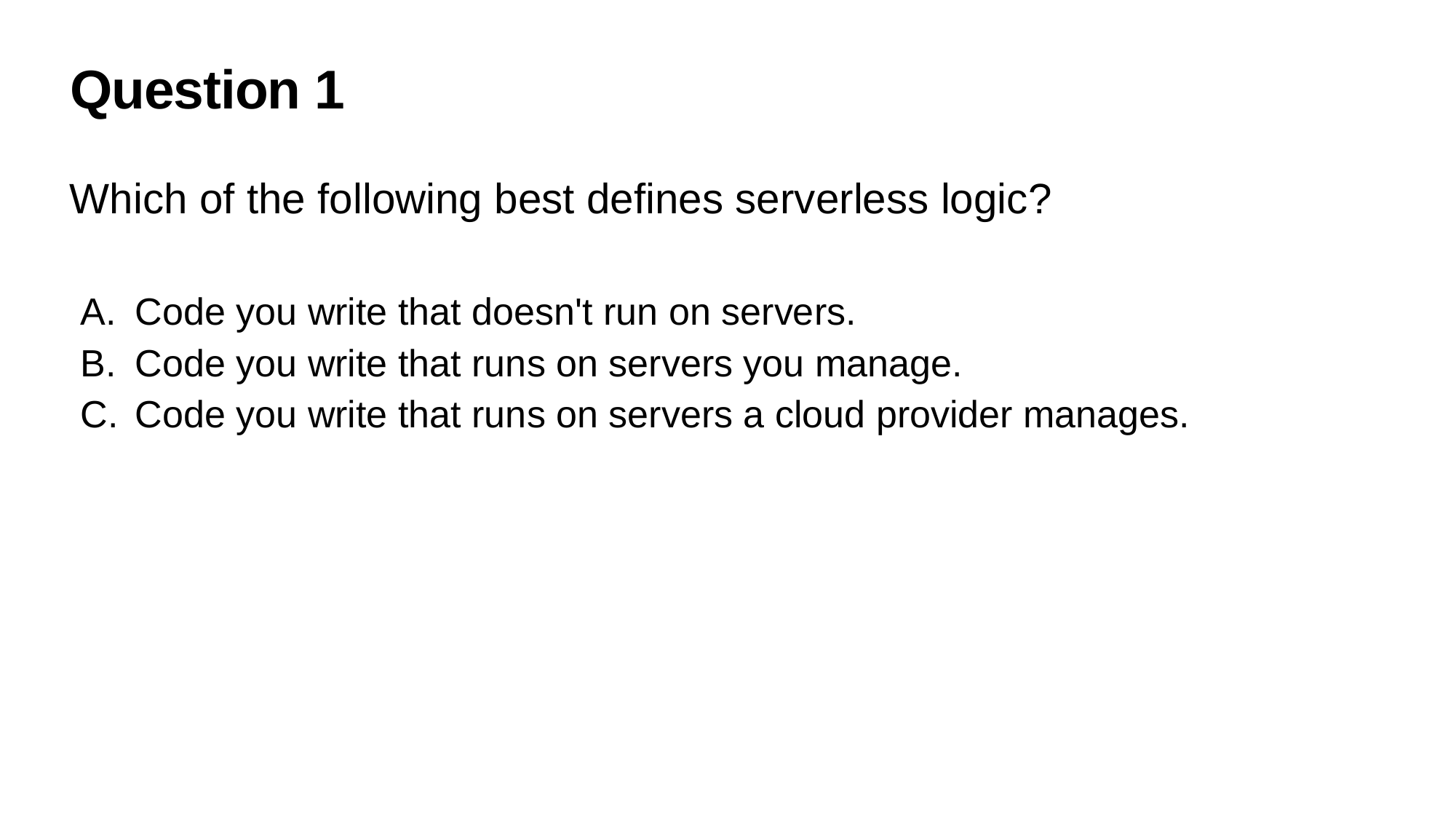

# Question 1
Which of the following best defines serverless logic?
Code you write that doesn't run on servers.
Code you write that runs on servers you manage.
Code you write that runs on servers a cloud provider manages.